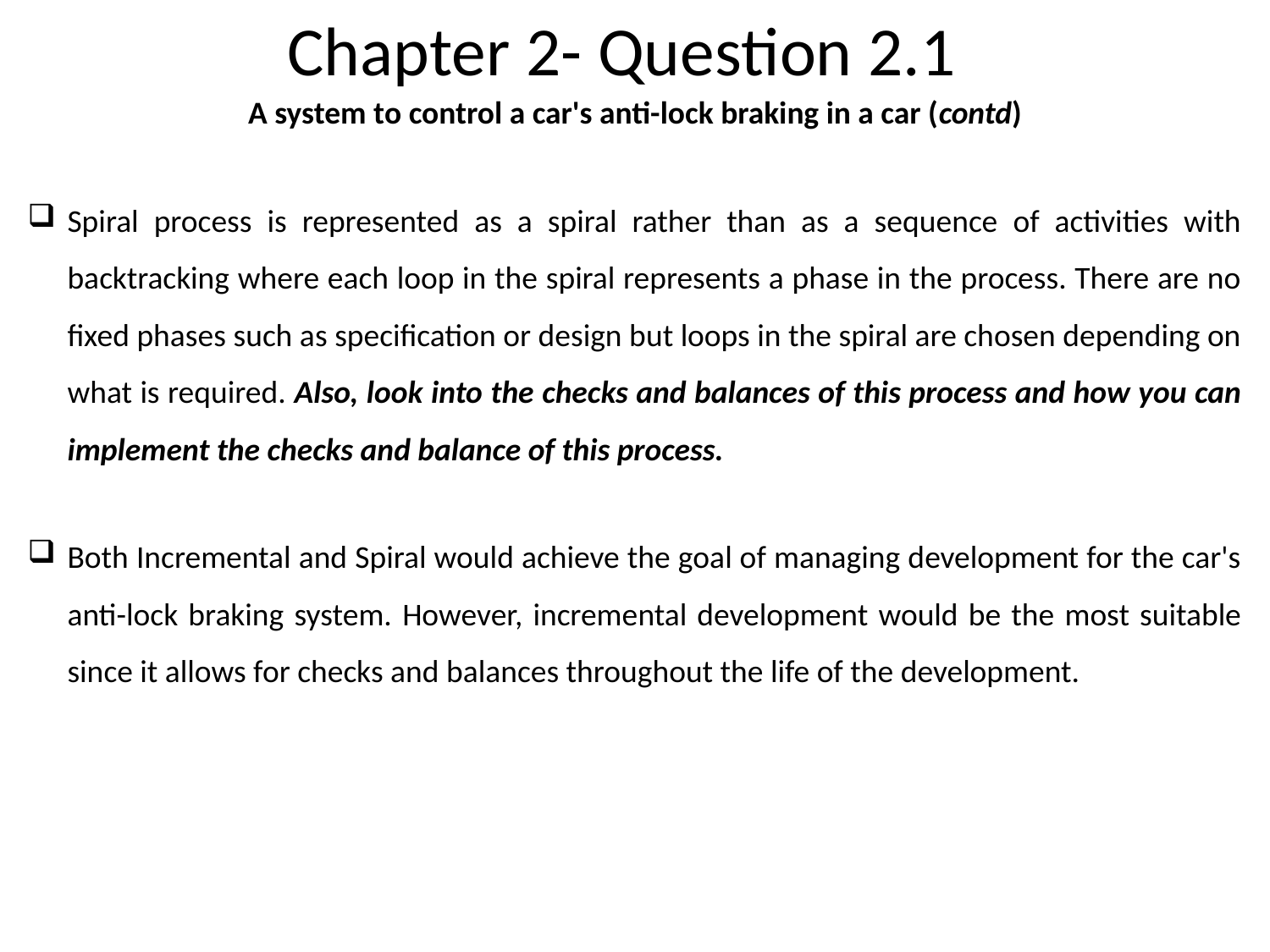

# Chapter 2- Question 2.1
A system to control a car's anti-lock braking in a car (contd)

Spiral process is represented as a spiral rather than as a sequence of activities with backtracking where each loop in the spiral represents a phase in the process. There are no fixed phases such as specification or design but loops in the spiral are chosen depending on what is required. Also, look into the checks and balances of this process and how you can implement the checks and balance of this process.

Both Incremental and Spiral would achieve the goal of managing development for the car's anti-lock braking system. However, incremental development would be the most suitable since it allows for checks and balances throughout the life of the development.